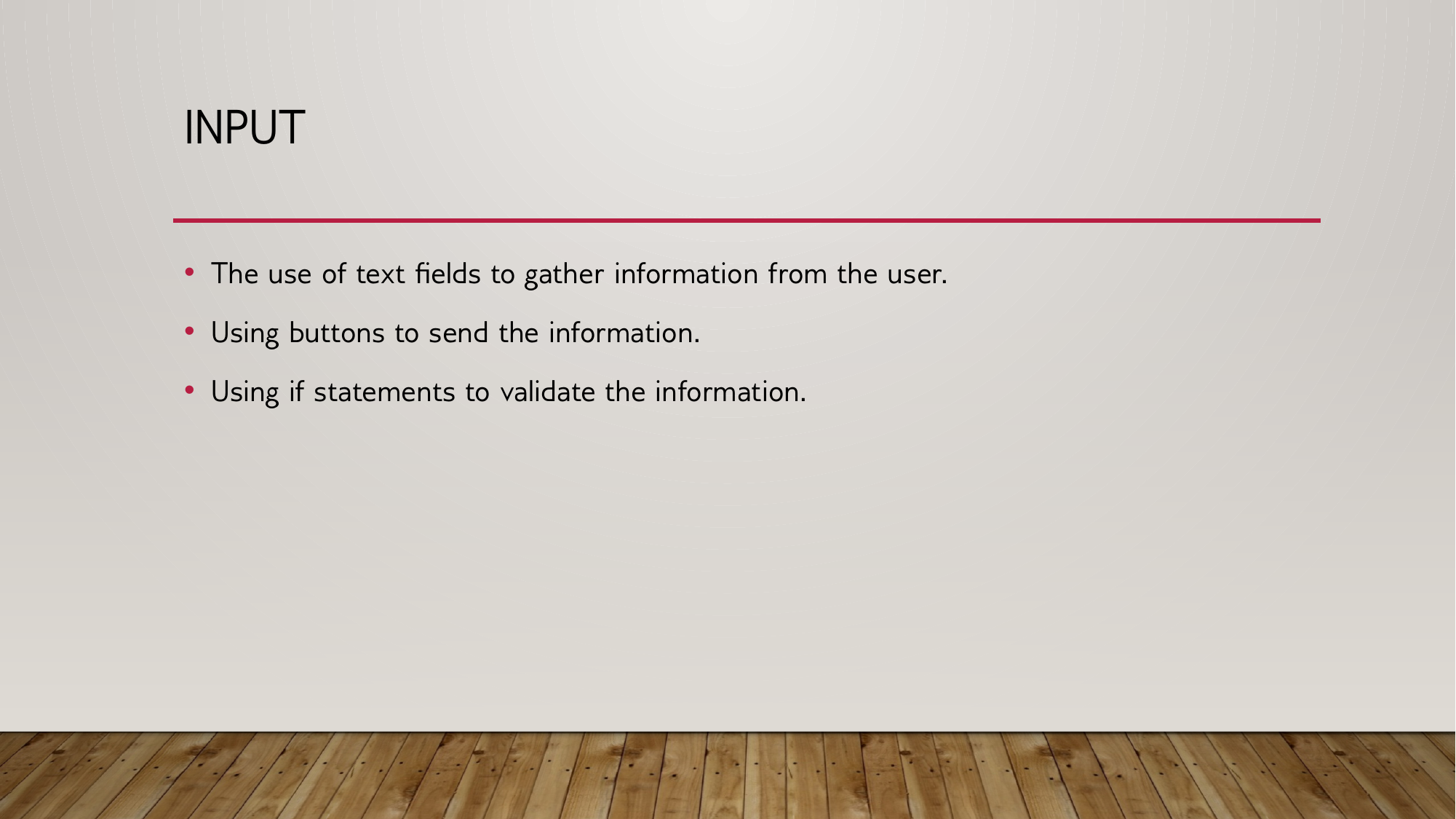

# input
The use of text fields to gather information from the user.
Using buttons to send the information.
Using if statements to validate the information.